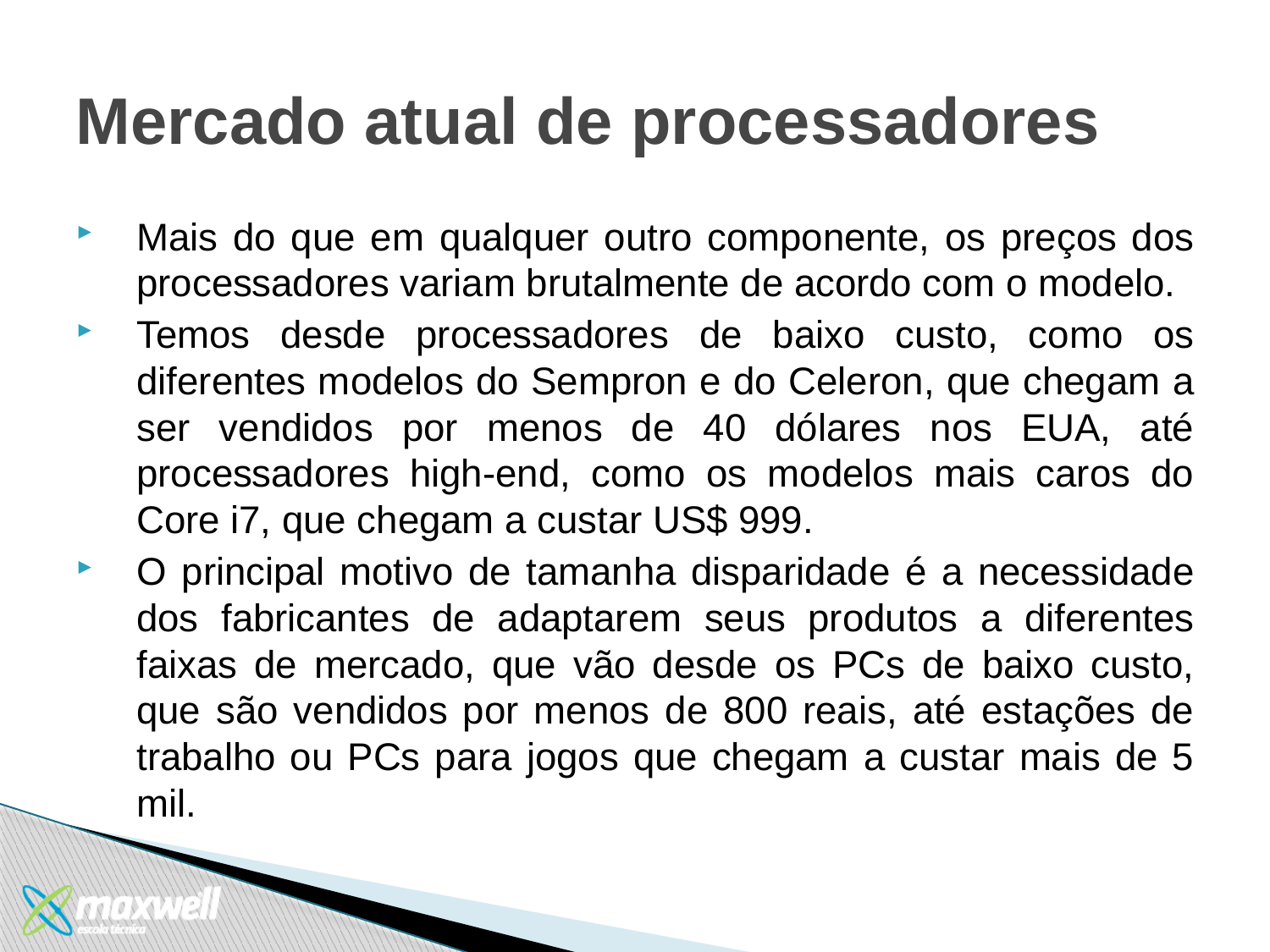

# Mercado atual de processadores
Mais do que em qualquer outro componente, os preços dos processadores variam brutalmente de acordo com o modelo.
Temos desde processadores de baixo custo, como os diferentes modelos do Sempron e do Celeron, que chegam a ser vendidos por menos de 40 dólares nos EUA, até processadores high-end, como os modelos mais caros do Core i7, que chegam a custar US$ 999.
O principal motivo de tamanha disparidade é a necessidade dos fabricantes de adaptarem seus produtos a diferentes faixas de mercado, que vão desde os PCs de baixo custo, que são vendidos por menos de 800 reais, até estações de trabalho ou PCs para jogos que chegam a custar mais de 5 mil.